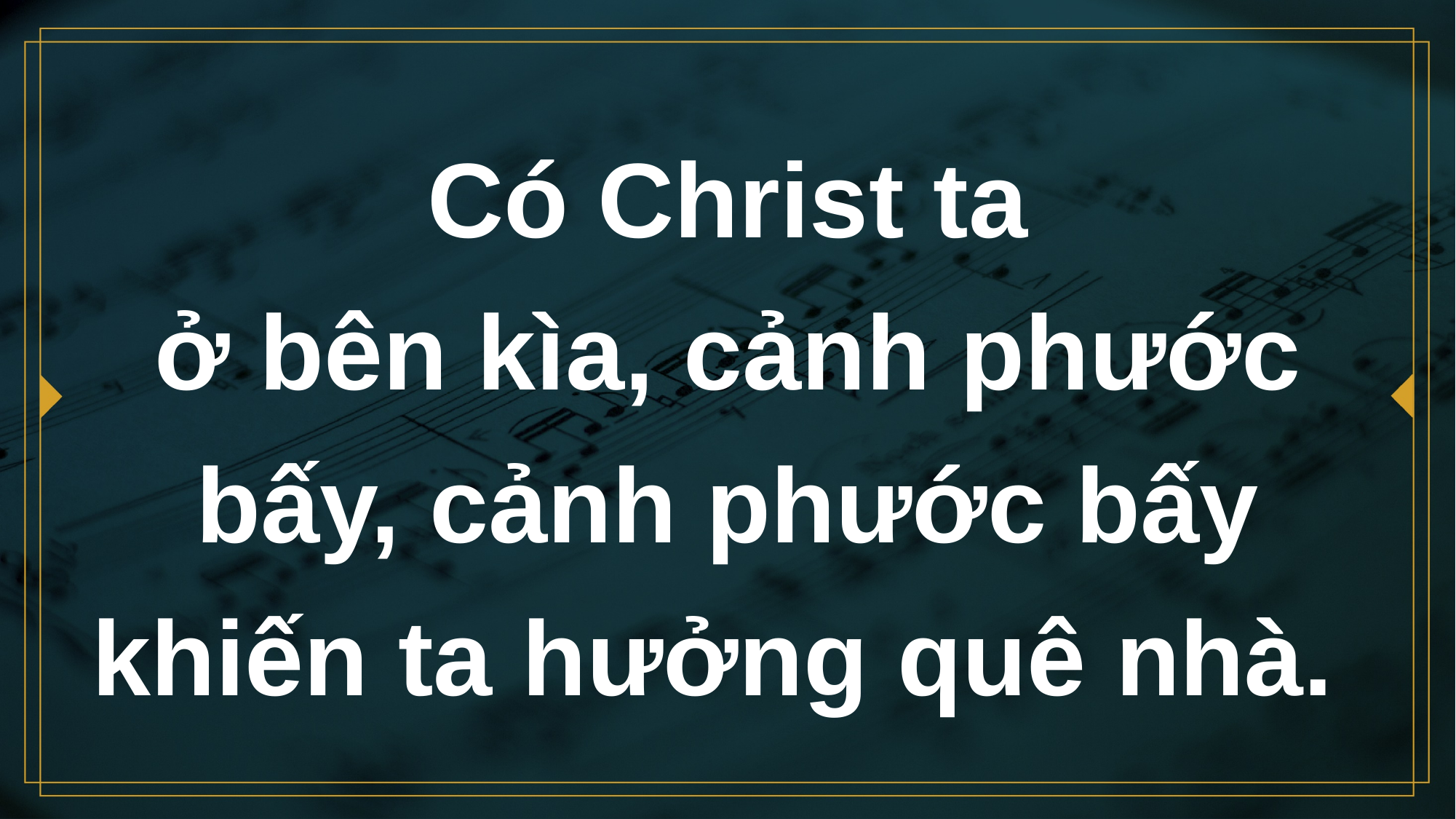

# Có Christ ta ở bên kìa, cảnh phước bấy, cảnh phước bấy khiến ta hưởng quê nhà.